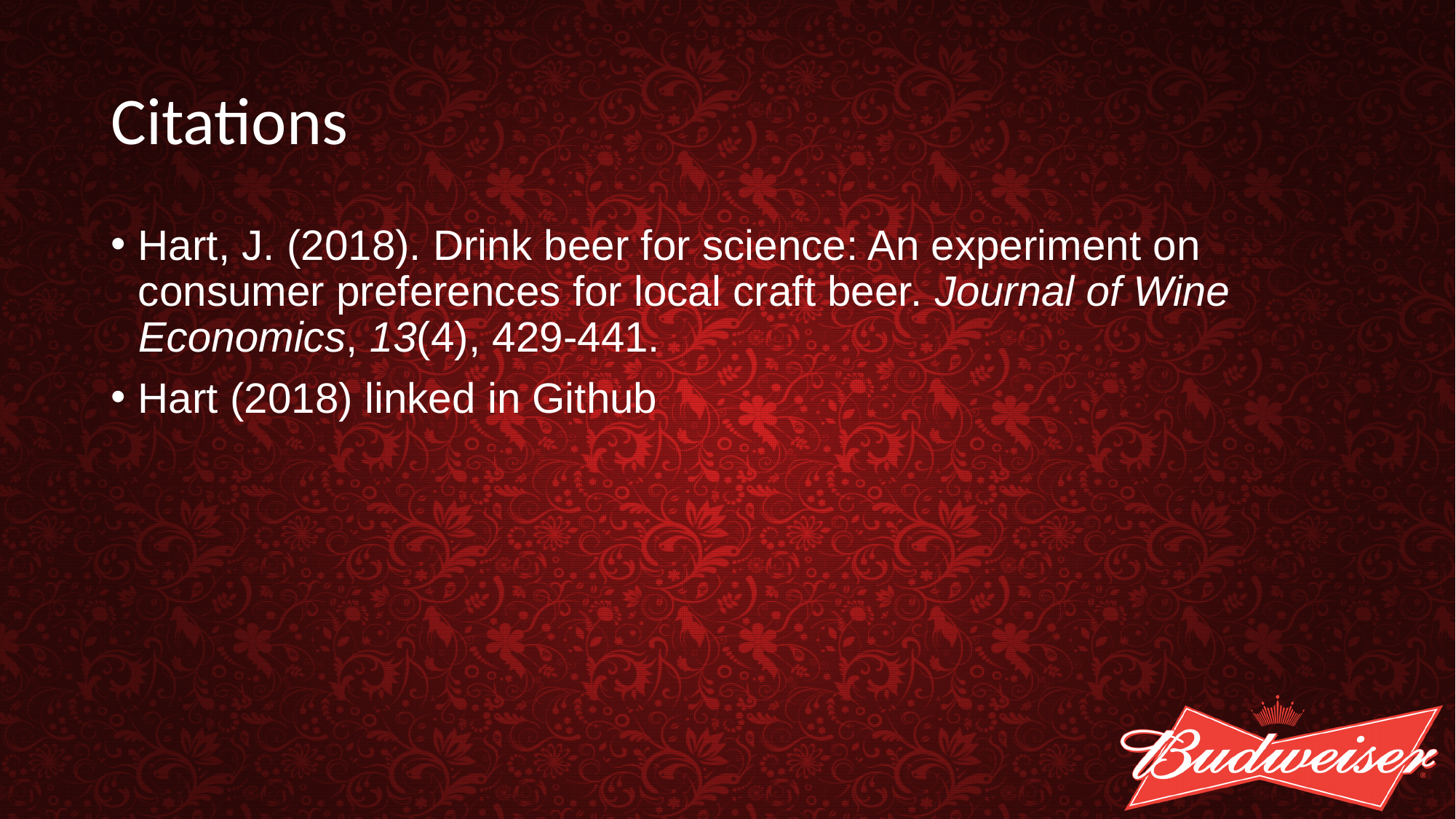

# Citations
Hart, J. (2018). Drink beer for science: An experiment on consumer preferences for local craft beer. Journal of Wine Economics, 13(4), 429-441.
Hart (2018) linked in Github